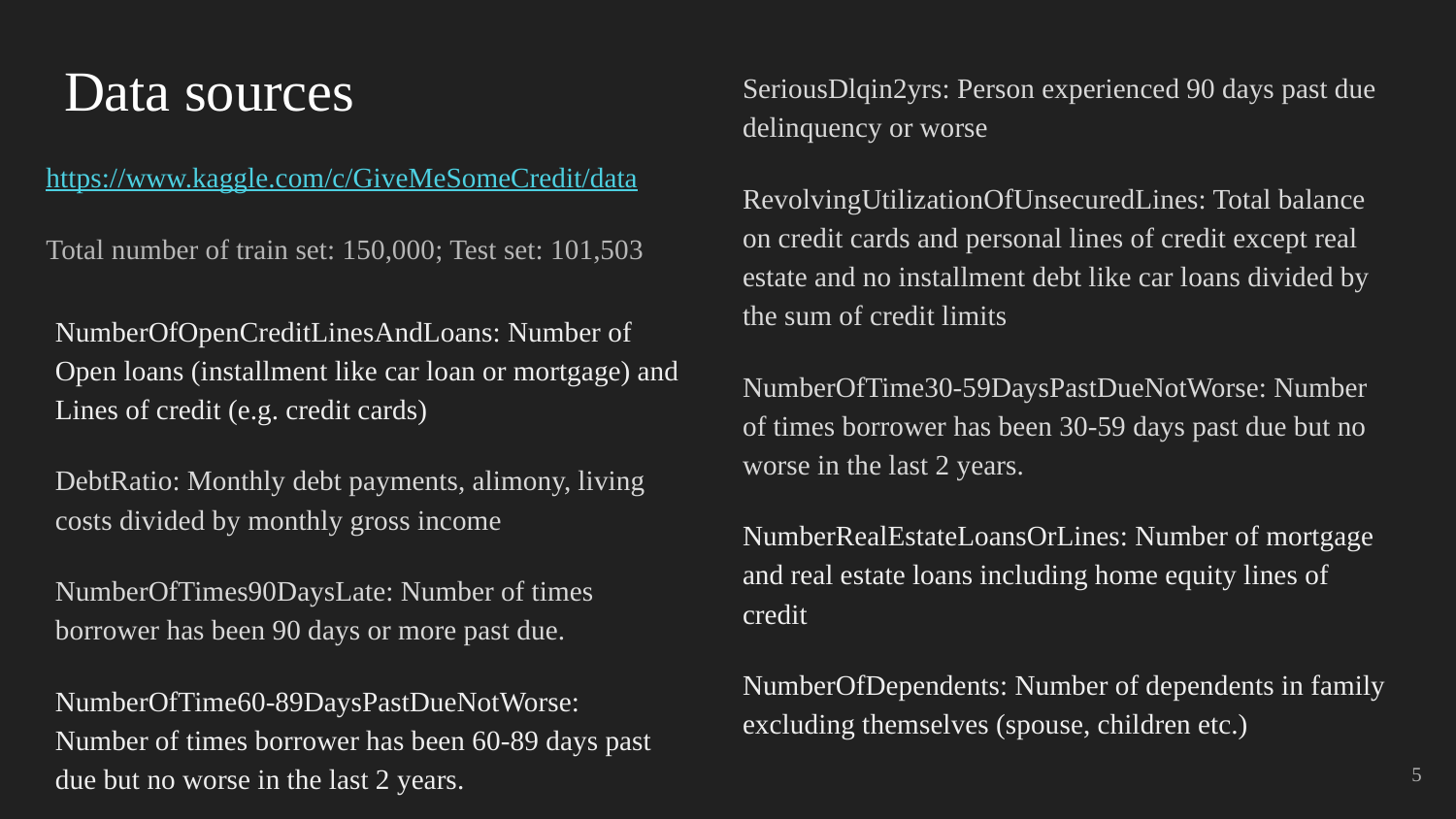

# Data sources
SeriousDlqin2yrs: Person experienced 90 days past due delinquency or worse
RevolvingUtilizationOfUnsecuredLines: Total balance on credit cards and personal lines of credit except real estate and no installment debt like car loans divided by the sum of credit limits
NumberOfTime30-59DaysPastDueNotWorse: Number of times borrower has been 30-59 days past due but no worse in the last 2 years.
NumberRealEstateLoansOrLines: Number of mortgage and real estate loans including home equity lines of credit
NumberOfDependents: Number of dependents in family excluding themselves (spouse, children etc.)
https://www.kaggle.com/c/GiveMeSomeCredit/data
Total number of train set: 150,000; Test set: 101,503

NumberOfOpenCreditLinesAndLoans: Number of Open loans (installment like car loan or mortgage) and Lines of credit (e.g. credit cards)
DebtRatio: Monthly debt payments, alimony, living costs divided by monthly gross income
NumberOfTimes90DaysLate: Number of times borrower has been 90 days or more past due.
NumberOfTime60-89DaysPastDueNotWorse: Number of times borrower has been 60-89 days past due but no worse in the last 2 years.
5